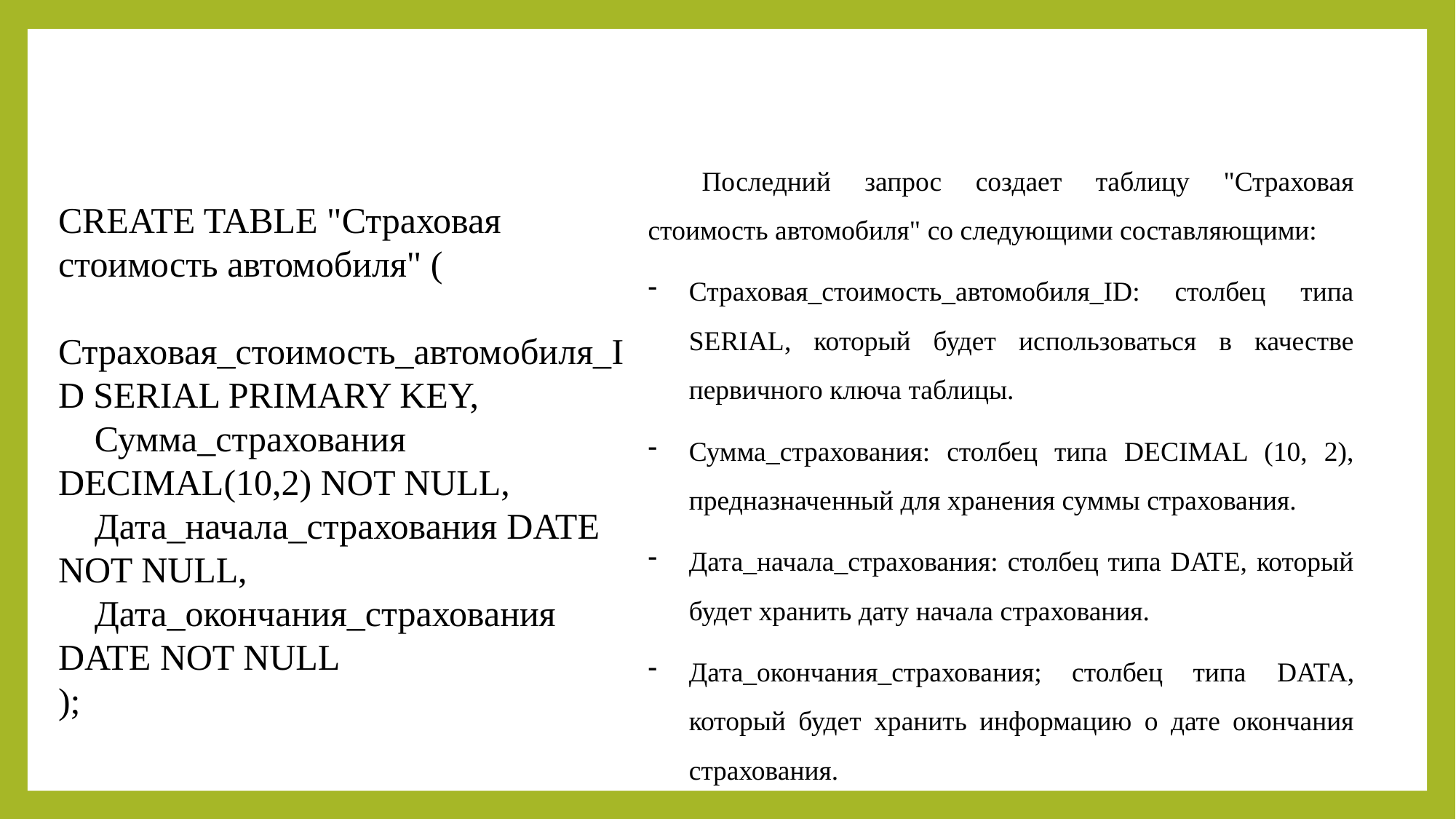

Последний запрос создает таблицу "Страховая стоимость автомобиля" со следующими составляющими:
Страховая_стоимость_автомобиля_ID: столбец типа SERIAL, который будет использоваться в качестве первичного ключа таблицы.
Сумма_страхования: столбец типа DECIMAL (10, 2), предназначенный для хранения суммы страхования.
Дата_начала_страхования: столбец типа DATE, который будет хранить дату начала страхования.
Дата_окончания_страхования; столбец типа DATA, который будет хранить информацию о дате окончания страхования.

CREATE TABLE "Страховая стоимость автомобиля" (
    Страховая_стоимость_автомобиля_ID SERIAL PRIMARY KEY,
    Сумма_страхования DECIMAL(10,2) NOT NULL,
    Дата_начала_страхования DATE NOT NULL,
    Дата_окончания_страхования DATE NOT NULL
);